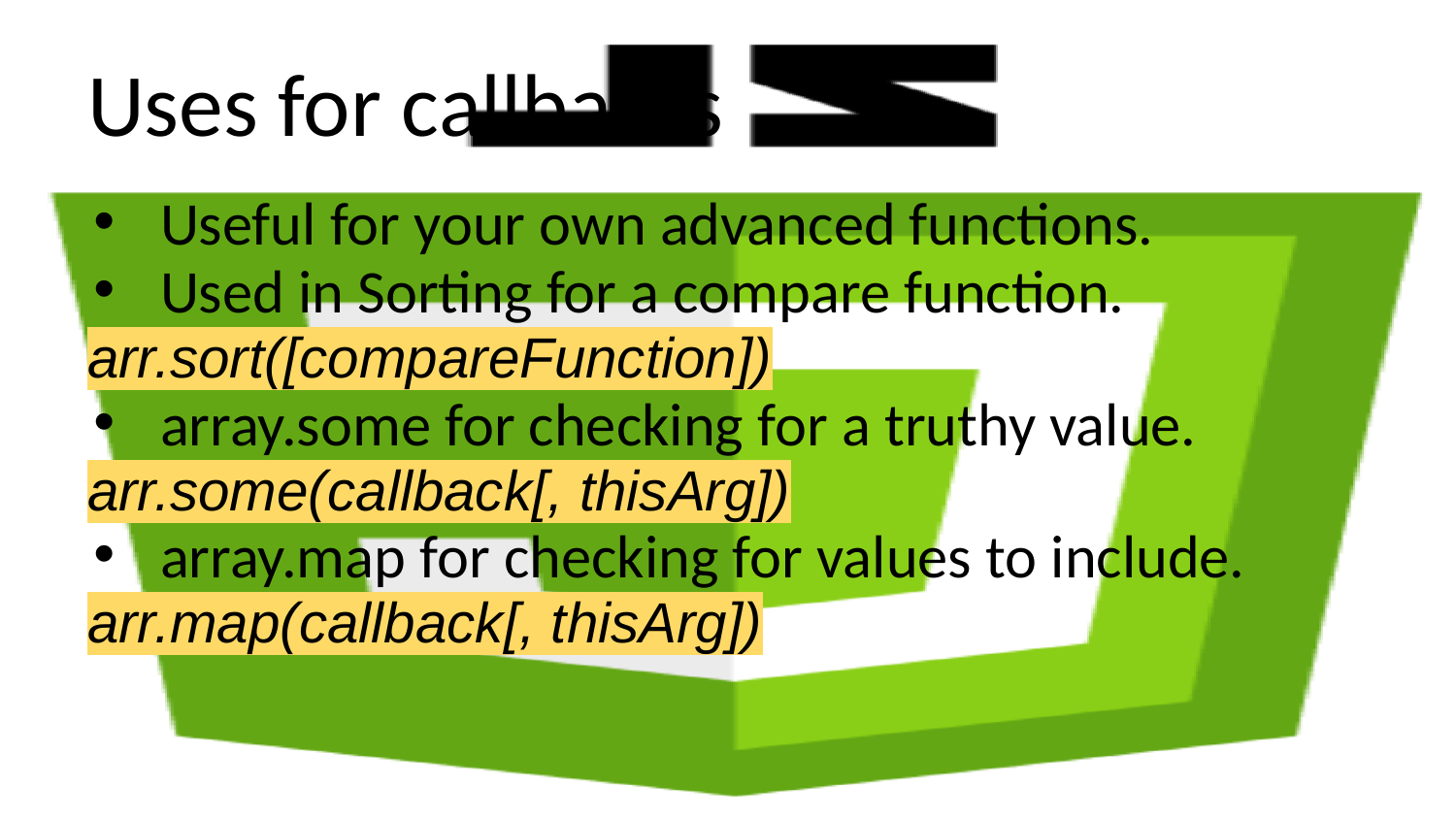

# Uses for callbacks
Useful for your own advanced functions.
Used in Sorting for a compare function.
arr.sort([compareFunction])
array.some for checking for a truthy value.
arr.some(callback[, thisArg])
array.map for checking for values to include.
arr.map(callback[, thisArg])